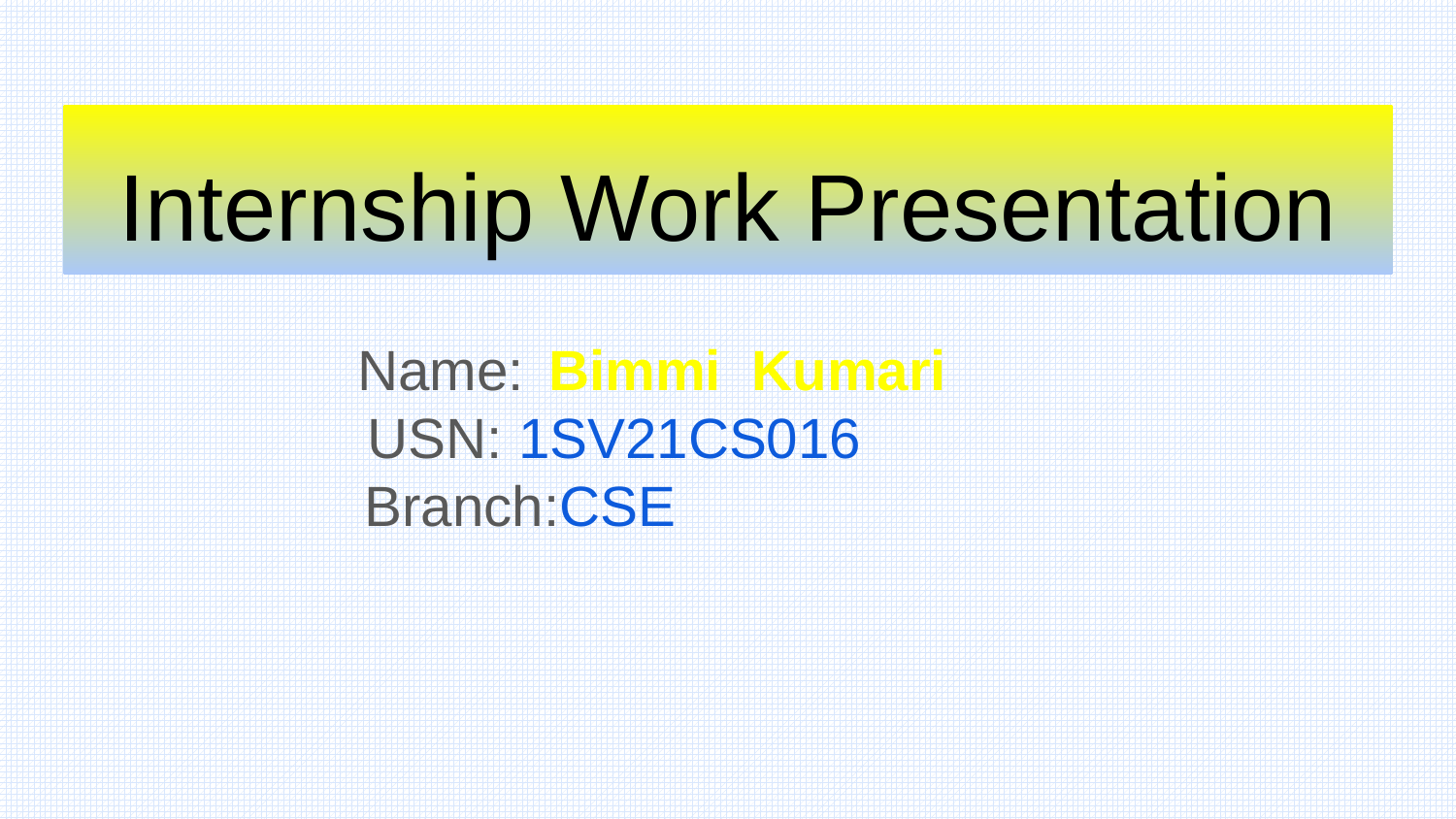

# Internship Work Presentation
Bimmi Kumari
Name:
                     USN: 1SV21CS016
         Branch:CSE